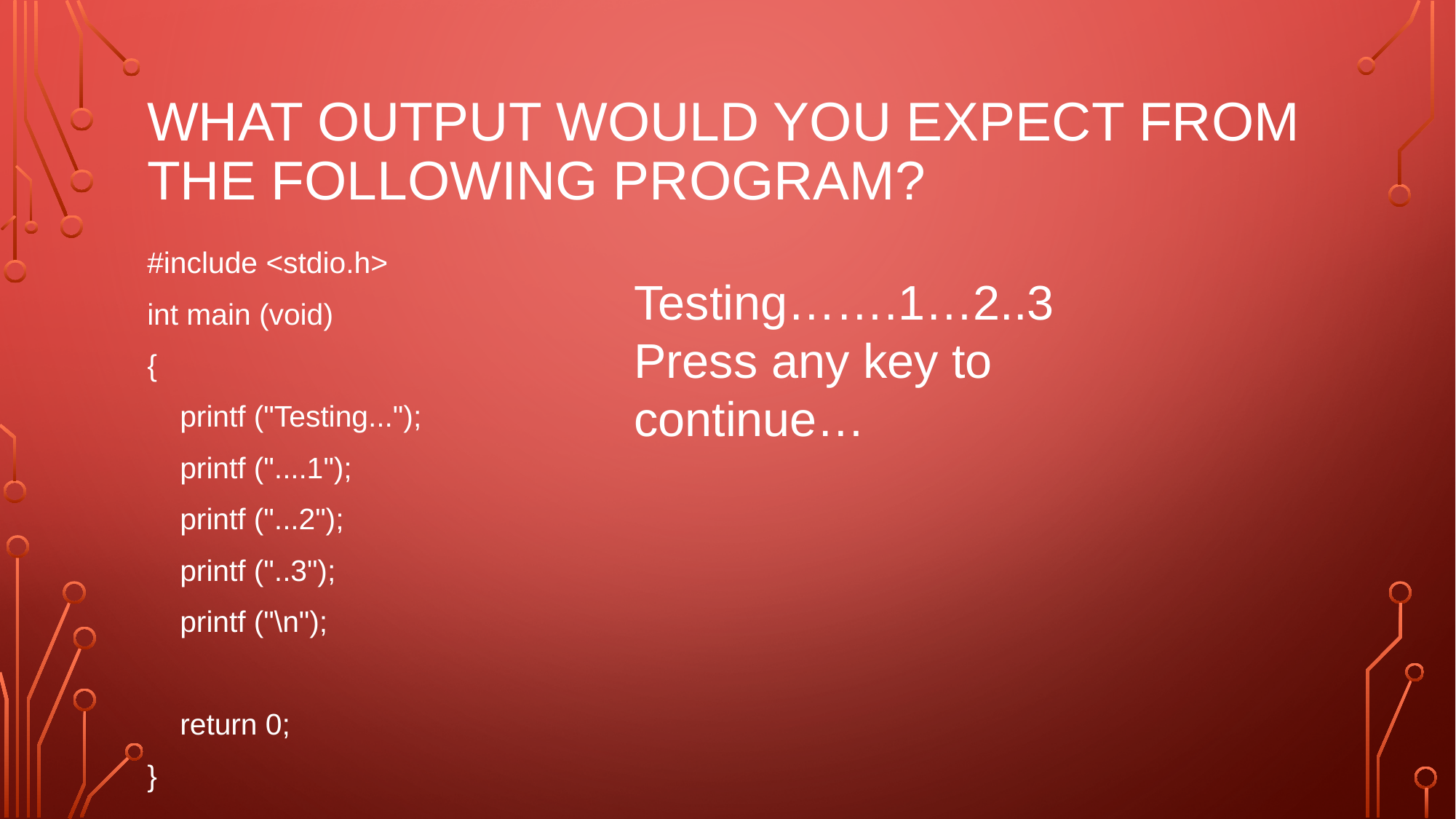

# What output would you expect from the following program?
#include <stdio.h>
int main (void)
{
    printf ("Testing...");
    printf ("....1");
    printf ("...2");
    printf ("..3");
    printf ("\n");

    return 0;
}

Testing…….1…2..3
Press any key to continue…